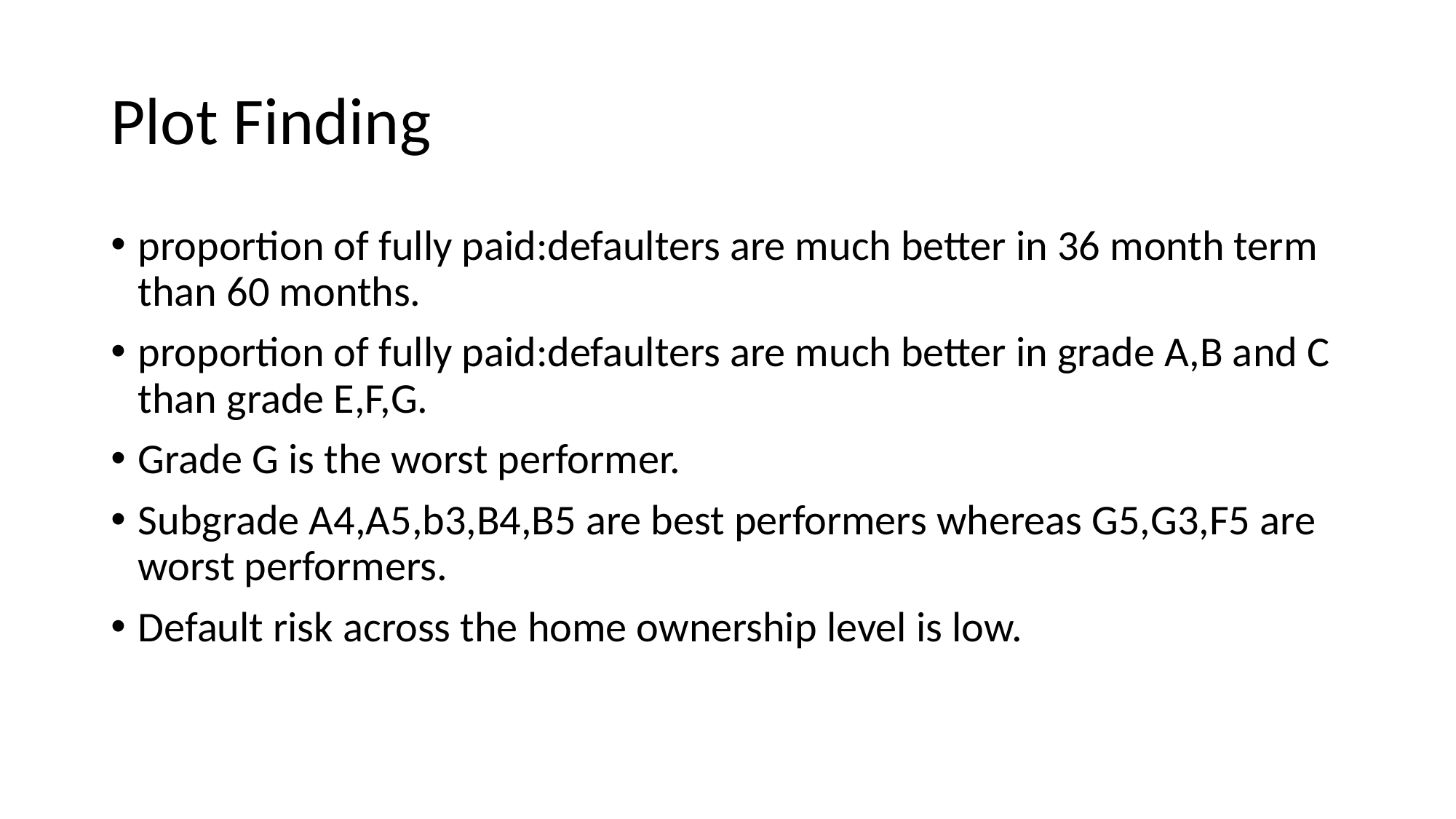

# Plot Finding
proportion of fully paid:defaulters are much better in 36 month term than 60 months.
proportion of fully paid:defaulters are much better in grade A,B and C than grade E,F,G.
Grade G is the worst performer.
Subgrade A4,A5,b3,B4,B5 are best performers whereas G5,G3,F5 are worst performers.
Default risk across the home ownership level is low.